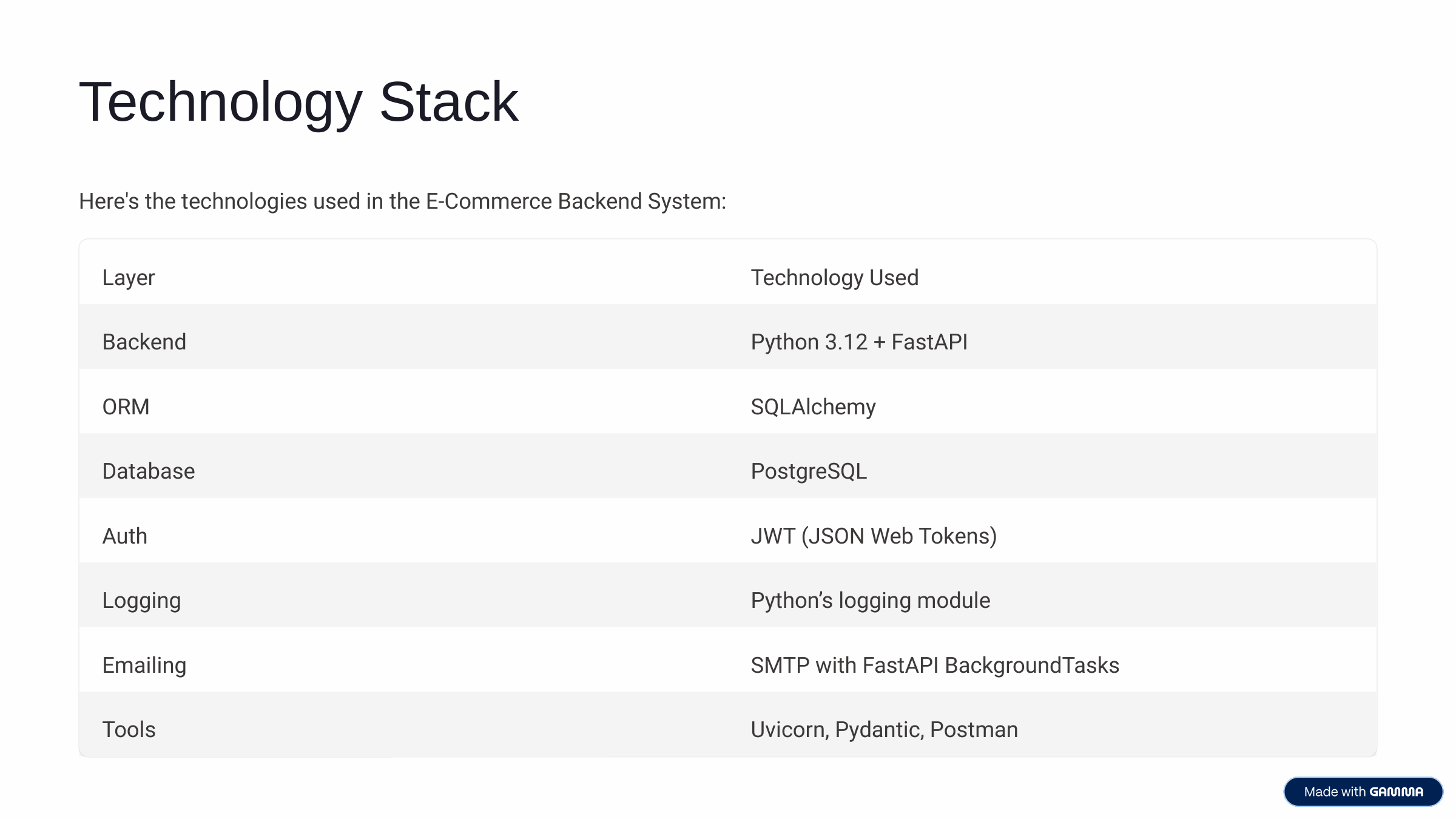

Technology Stack
Here's the technologies used in the E-Commerce Backend System:

Layer
Technology Used

Backend
Python 3.12 + FastAPI

ORM
SQLAlchemy

Database
PostgreSQL

Auth
JWT (JSON Web Tokens)

Logging
Python’s logging module

Emailing
SMTP with FastAPI BackgroundTasks

Tools
Uvicorn, Pydantic, Postman